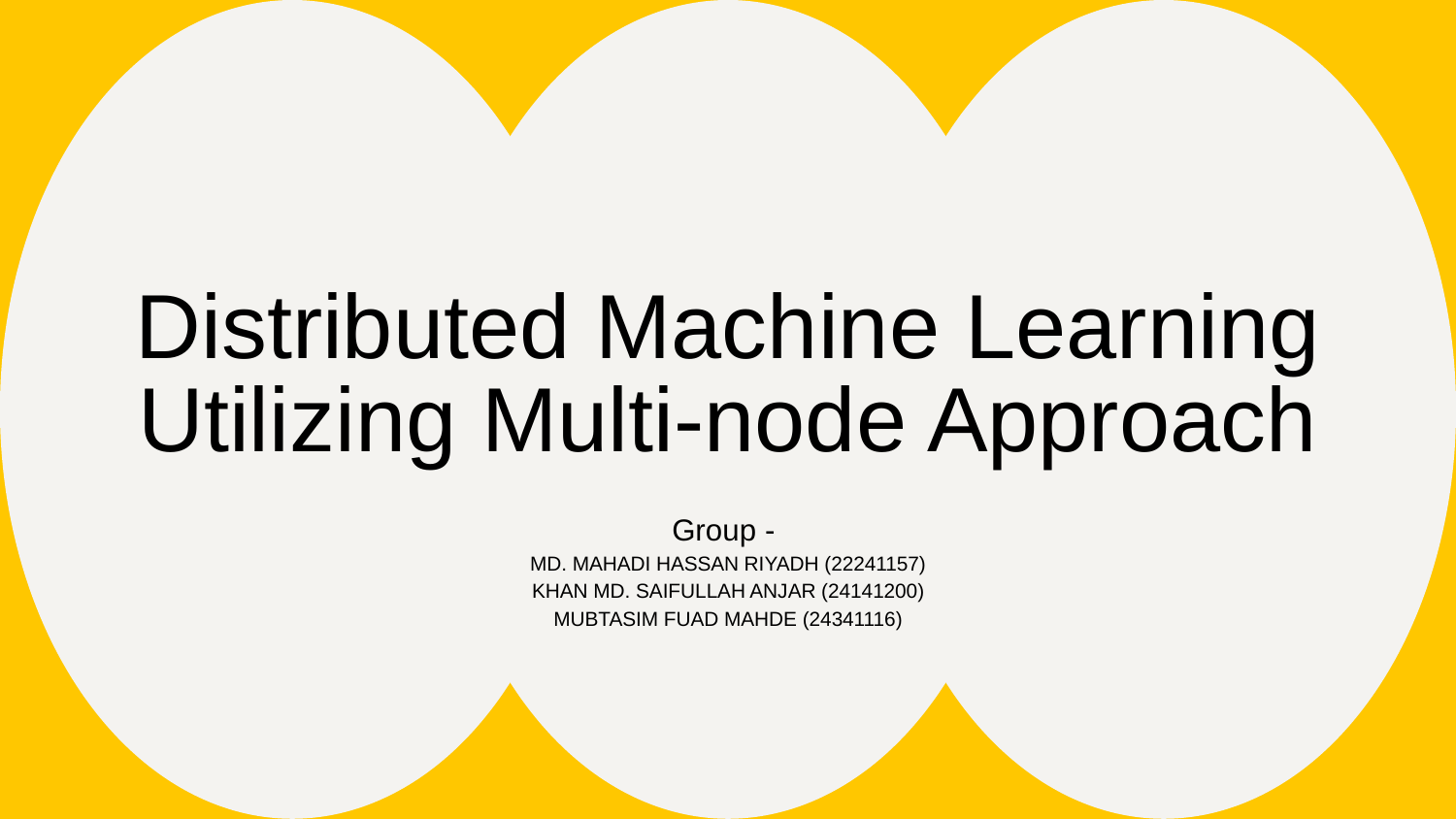

# Distributed Machine Learning Utilizing Multi-node Approach
Group -
MD. MAHADI HASSAN RIYADH (22241157)
KHAN MD. SAIFULLAH ANJAR (24141200)
MUBTASIM FUAD MAHDE (24341116)